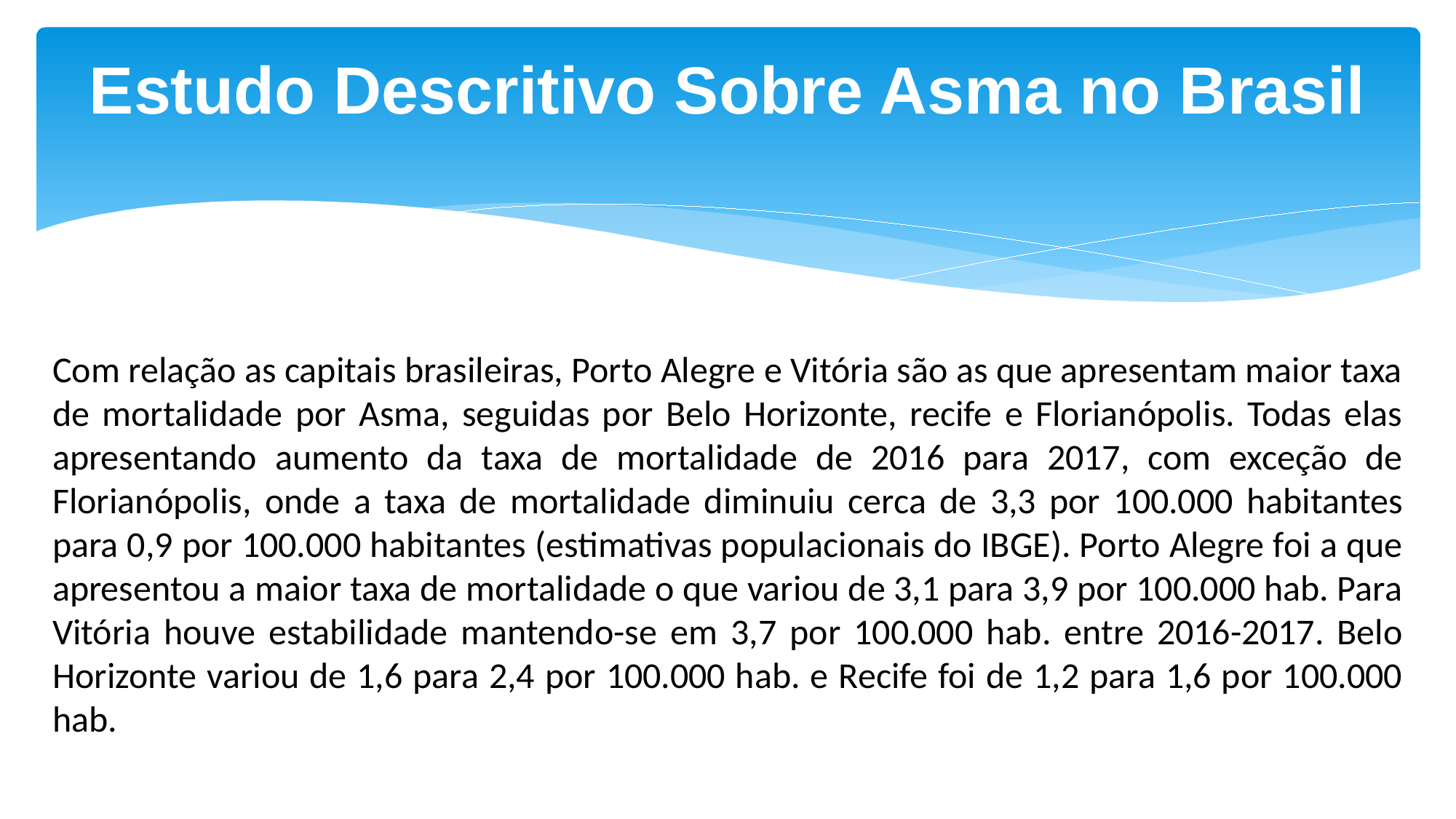

Estudo Descritivo Sobre Asma no Brasil
Com relação as capitais brasileiras, Porto Alegre e Vitória são as que apresentam maior taxa de mortalidade por Asma, seguidas por Belo Horizonte, recife e Florianópolis. Todas elas apresentando aumento da taxa de mortalidade de 2016 para 2017, com exceção de Florianópolis, onde a taxa de mortalidade diminuiu cerca de 3,3 por 100.000 habitantes para 0,9 por 100.000 habitantes (estimativas populacionais do IBGE). Porto Alegre foi a que apresentou a maior taxa de mortalidade o que variou de 3,1 para 3,9 por 100.000 hab. Para Vitória houve estabilidade mantendo-se em 3,7 por 100.000 hab. entre 2016-2017. Belo Horizonte variou de 1,6 para 2,4 por 100.000 hab. e Recife foi de 1,2 para 1,6 por 100.000 hab.